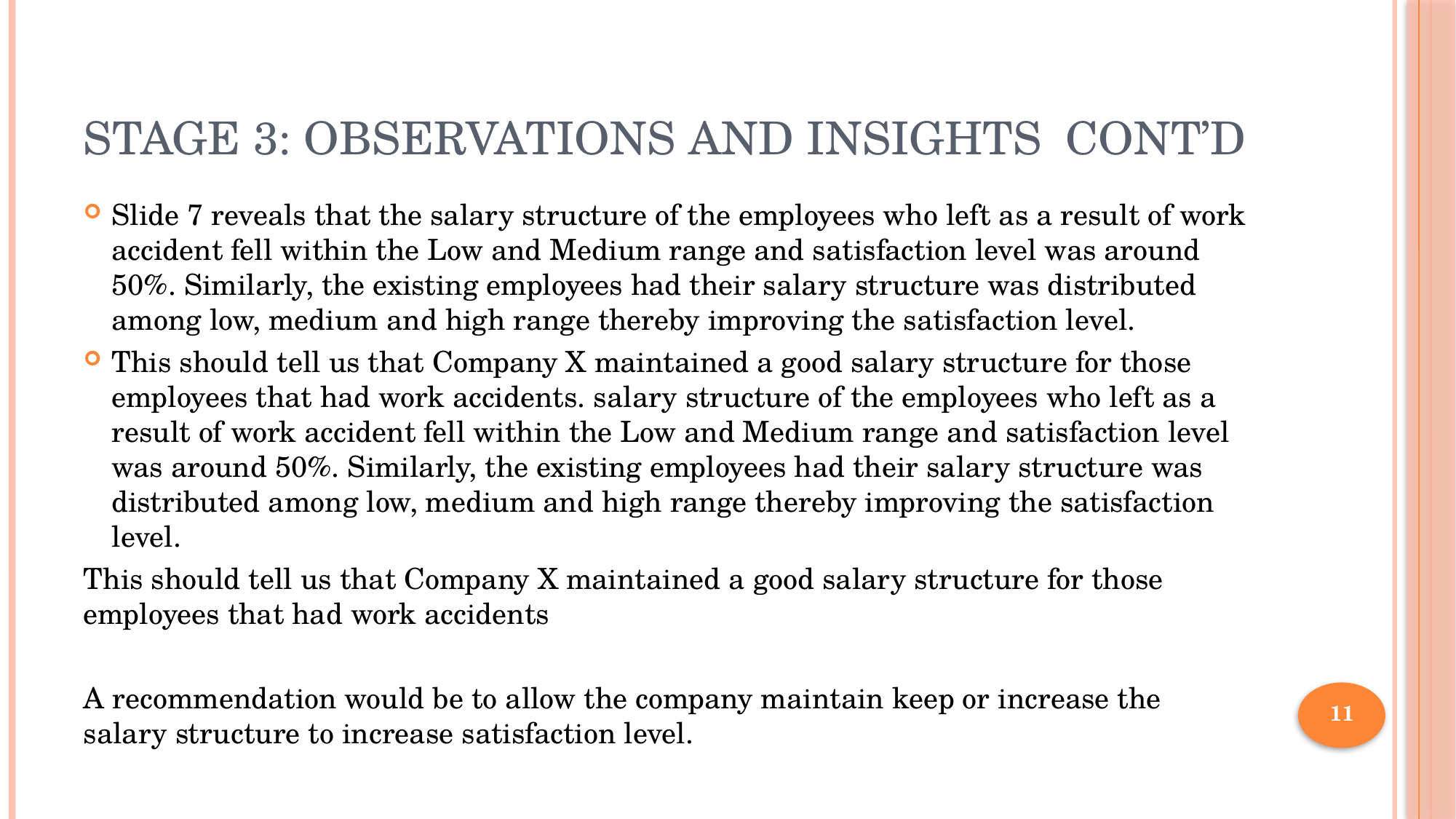

# STAGE 3: OBSERVATIONS AND INSIGHTS	CONT’D
Slide 7 reveals that the salary structure of the employees who left as a result of work accident fell within the Low and Medium range and satisfaction level was around 50%. Similarly, the existing employees had their salary structure was distributed among low, medium and high range thereby improving the satisfaction level.
This should tell us that Company X maintained a good salary structure for those employees that had work accidents. salary structure of the employees who left as a result of work accident fell within the Low and Medium range and satisfaction level was around 50%. Similarly, the existing employees had their salary structure was distributed among low, medium and high range thereby improving the satisfaction level.
This should tell us that Company X maintained a good salary structure for those employees that had work accidents

A recommendation would be to allow the company maintain keep or increase the salary structure to increase satisfaction level.
11